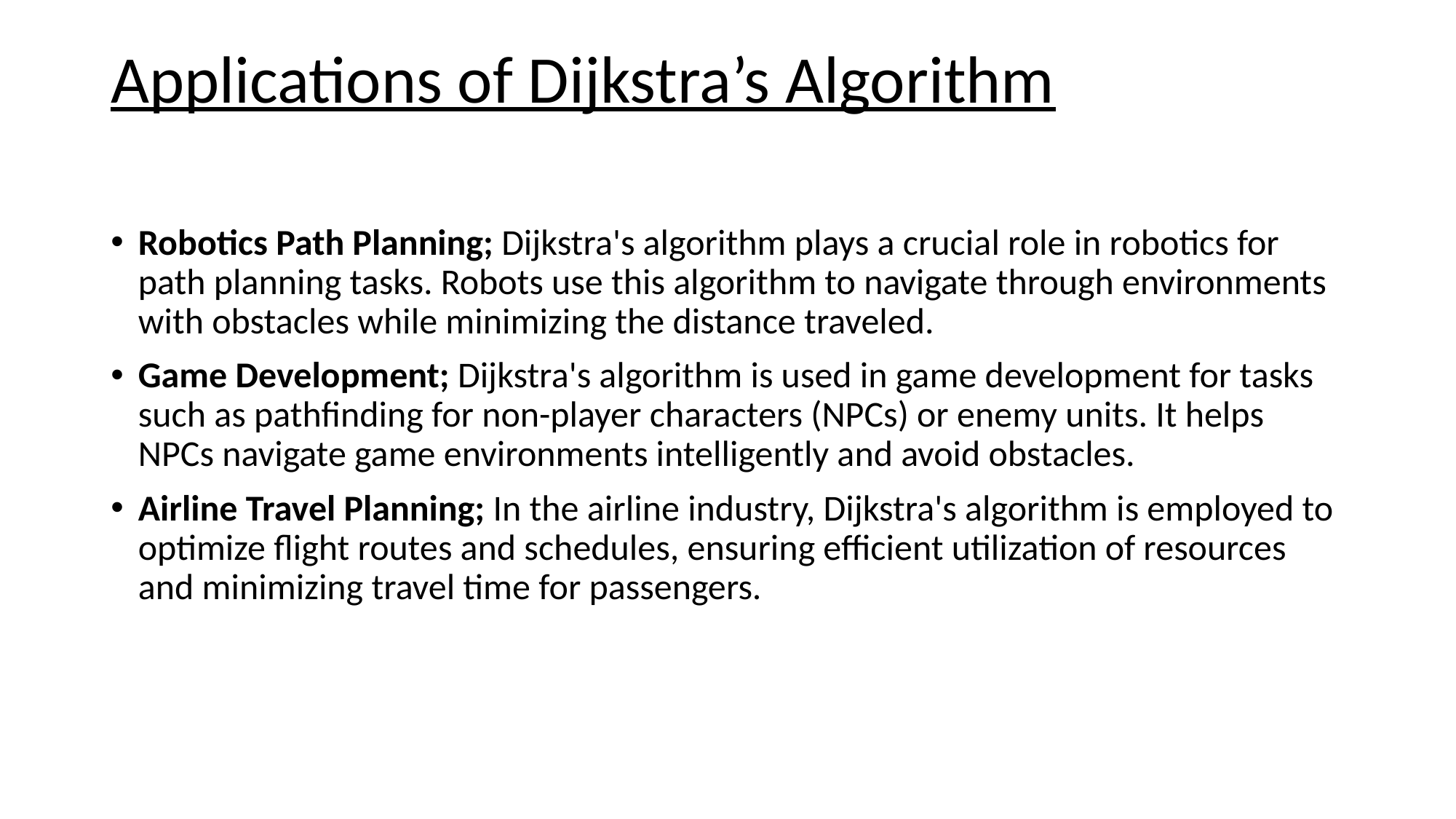

# Applications of Dijkstra’s Algorithm
Robotics Path Planning; Dijkstra's algorithm plays a crucial role in robotics for path planning tasks. Robots use this algorithm to navigate through environments with obstacles while minimizing the distance traveled.
Game Development; Dijkstra's algorithm is used in game development for tasks such as pathfinding for non-player characters (NPCs) or enemy units. It helps NPCs navigate game environments intelligently and avoid obstacles.
Airline Travel Planning; In the airline industry, Dijkstra's algorithm is employed to optimize flight routes and schedules, ensuring efficient utilization of resources and minimizing travel time for passengers.